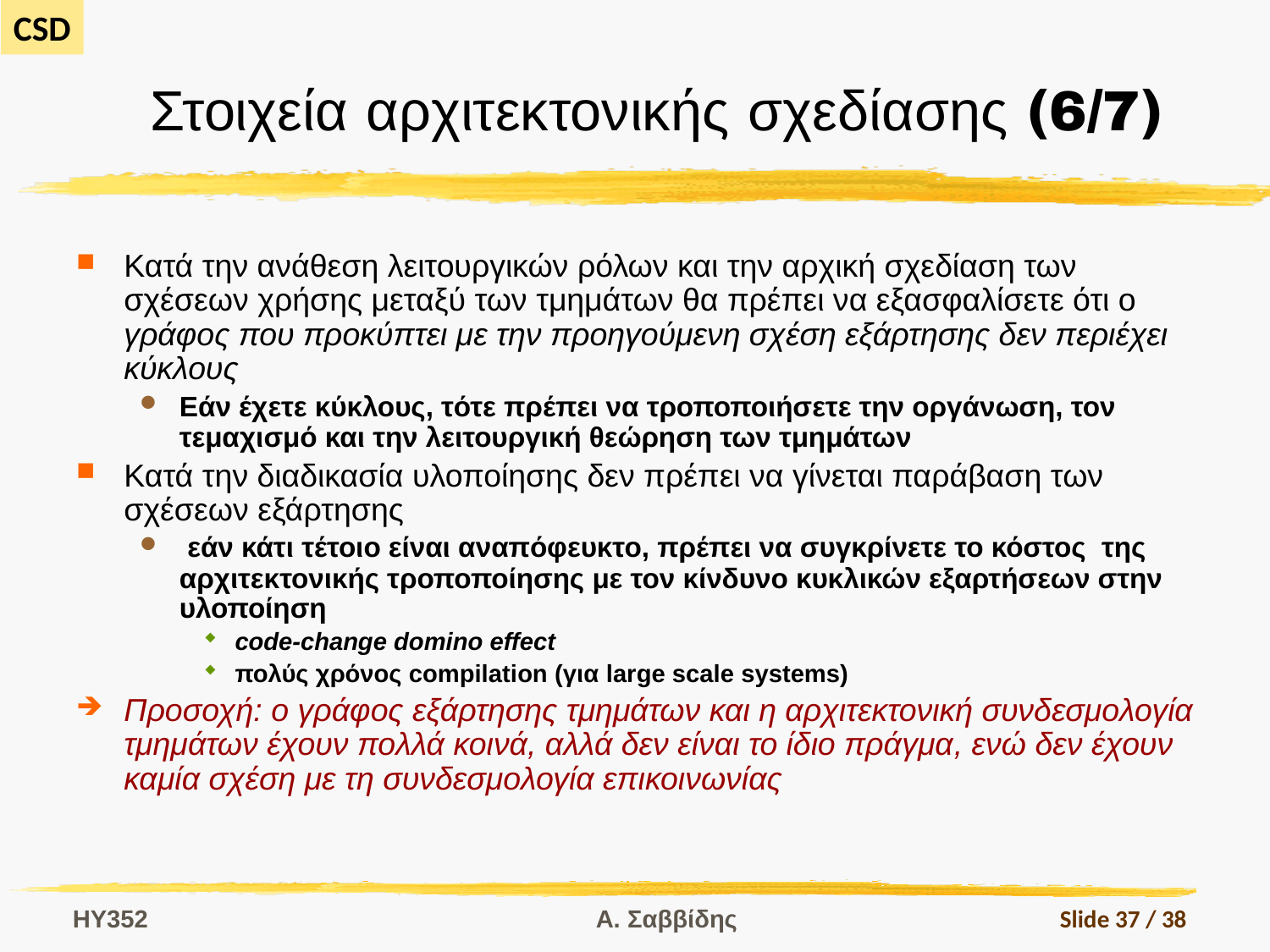

# Στοιχεία αρχιτεκτονικής σχεδίασης (6/7)
Κατά την ανάθεση λειτουργικών ρόλων και την αρχική σχεδίαση των σχέσεων χρήσης μεταξύ των τμημάτων θα πρέπει να εξασφαλίσετε ότι ο γράφος που προκύπτει με την προηγούμενη σχέση εξάρτησης δεν περιέχει κύκλους
Εάν έχετε κύκλους, τότε πρέπει να τροποποιήσετε την οργάνωση, τον τεμαχισμό και την λειτουργική θεώρηση των τμημάτων
Κατά την διαδικασία υλοποίησης δεν πρέπει να γίνεται παράβαση των σχέσεων εξάρτησης
 εάν κάτι τέτοιο είναι αναπόφευκτο, πρέπει να συγκρίνετε το κόστος  της αρχιτεκτονικής τροποποίησης με τον κίνδυνο κυκλικών εξαρτήσεων στην υλοποίηση
code-change domino effect
πολύς χρόνος compilation (για large scale systems)
Προσοχή: ο γράφος εξάρτησης τμημάτων και η αρχιτεκτονική συνδεσμολογία τμημάτων έχουν πολλά κοινά, αλλά δεν είναι το ίδιο πράγμα, ενώ δεν έχουν καμία σχέση με τη συνδεσμολογία επικοινωνίας
HY352
Α. Σαββίδης
Slide 37 / 38